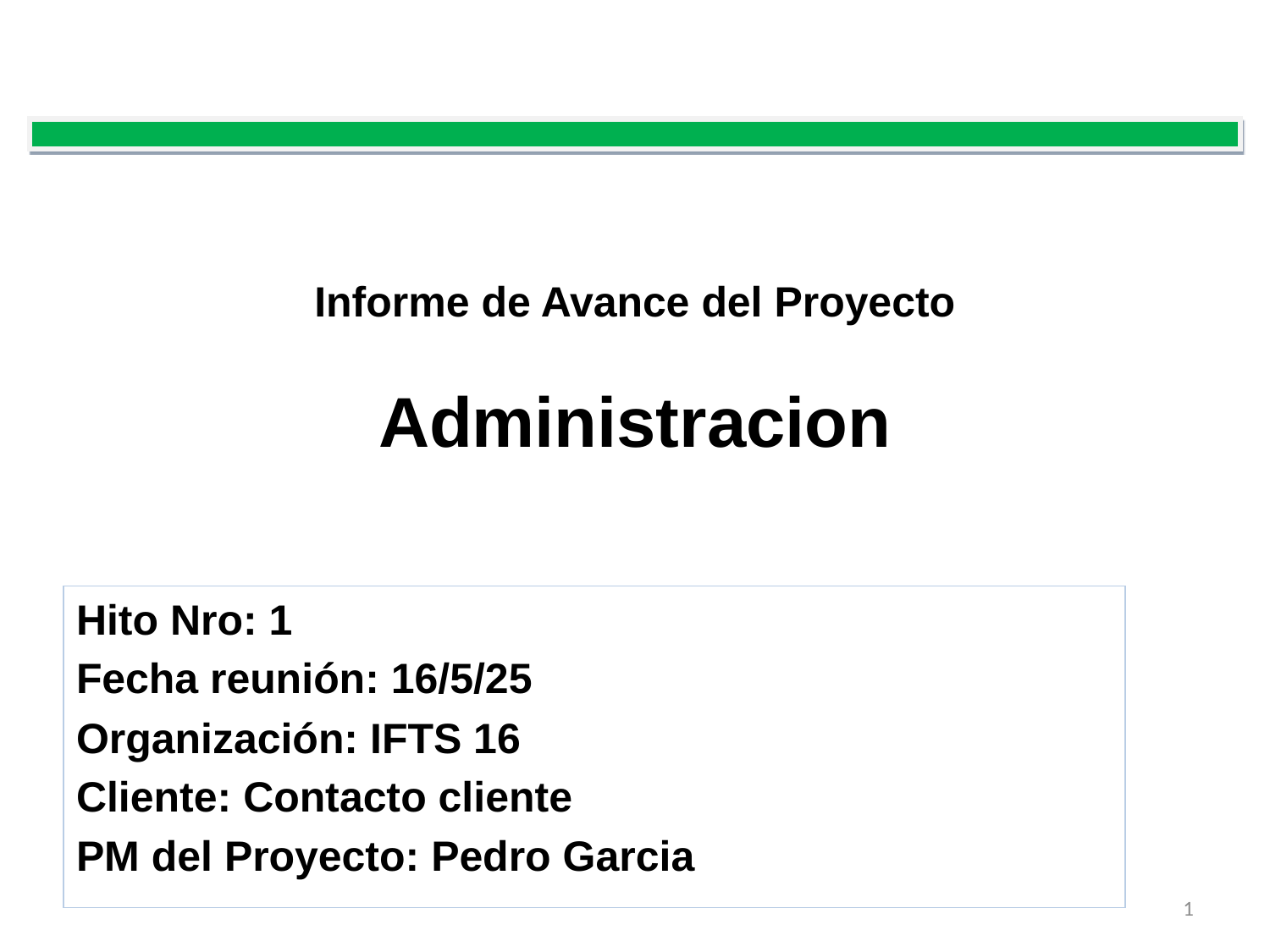

# Informe de Avance del Proyecto Administracion
Hito Nro: 1
Fecha reunión: 16/5/25
Organización: IFTS 16
Cliente: Contacto cliente
PM del Proyecto: Pedro Garcia
1